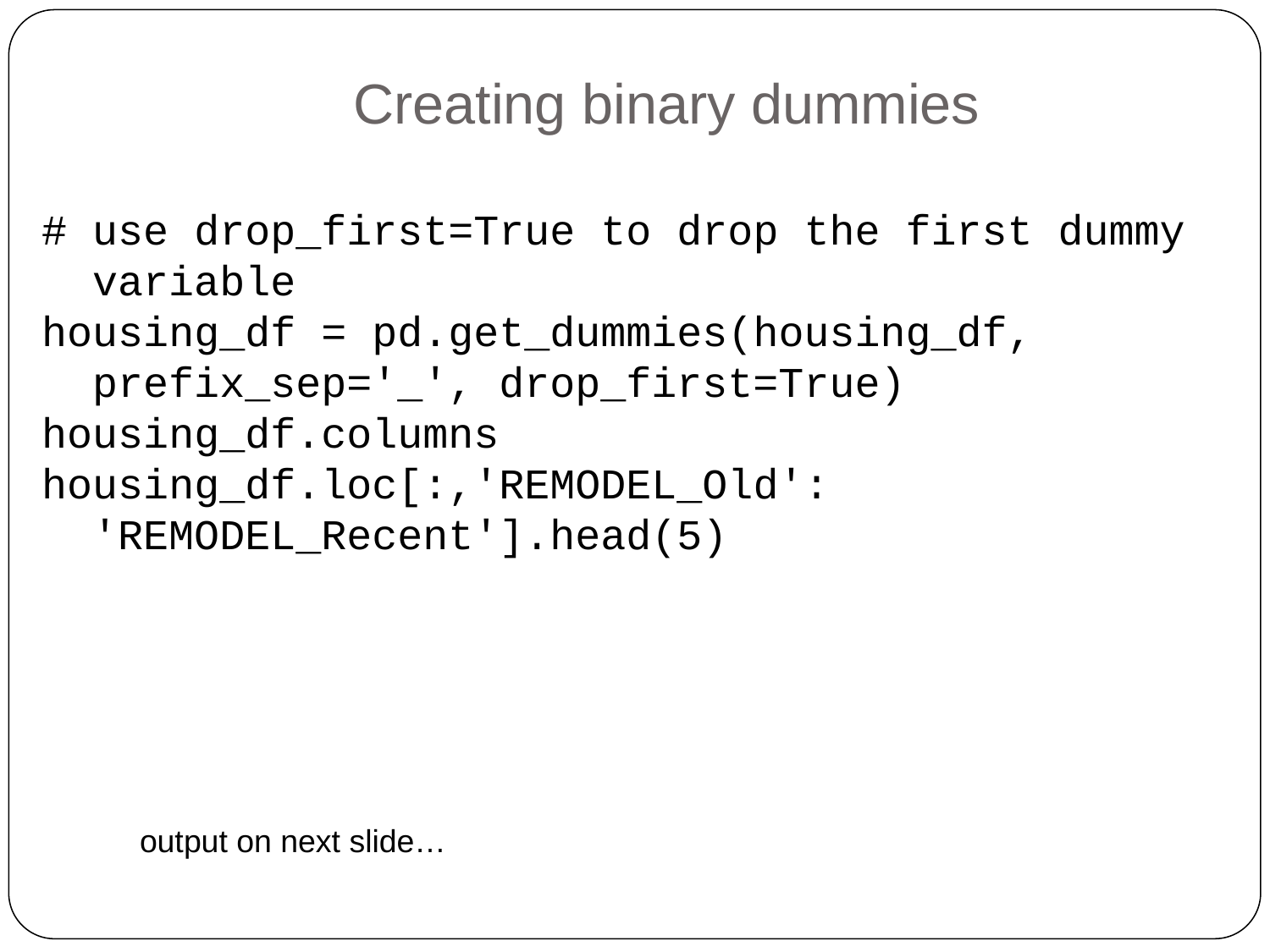

# Creating binary dummies
# use drop_first=True to drop the first dummy
  variable
housing_df = pd.get_dummies(housing_df,
  prefix_sep='_', drop_first=True)
housing_df.columns
housing_df.loc[:,'REMODEL_Old':
  'REMODEL_Recent'].head(5)
output on next slide…